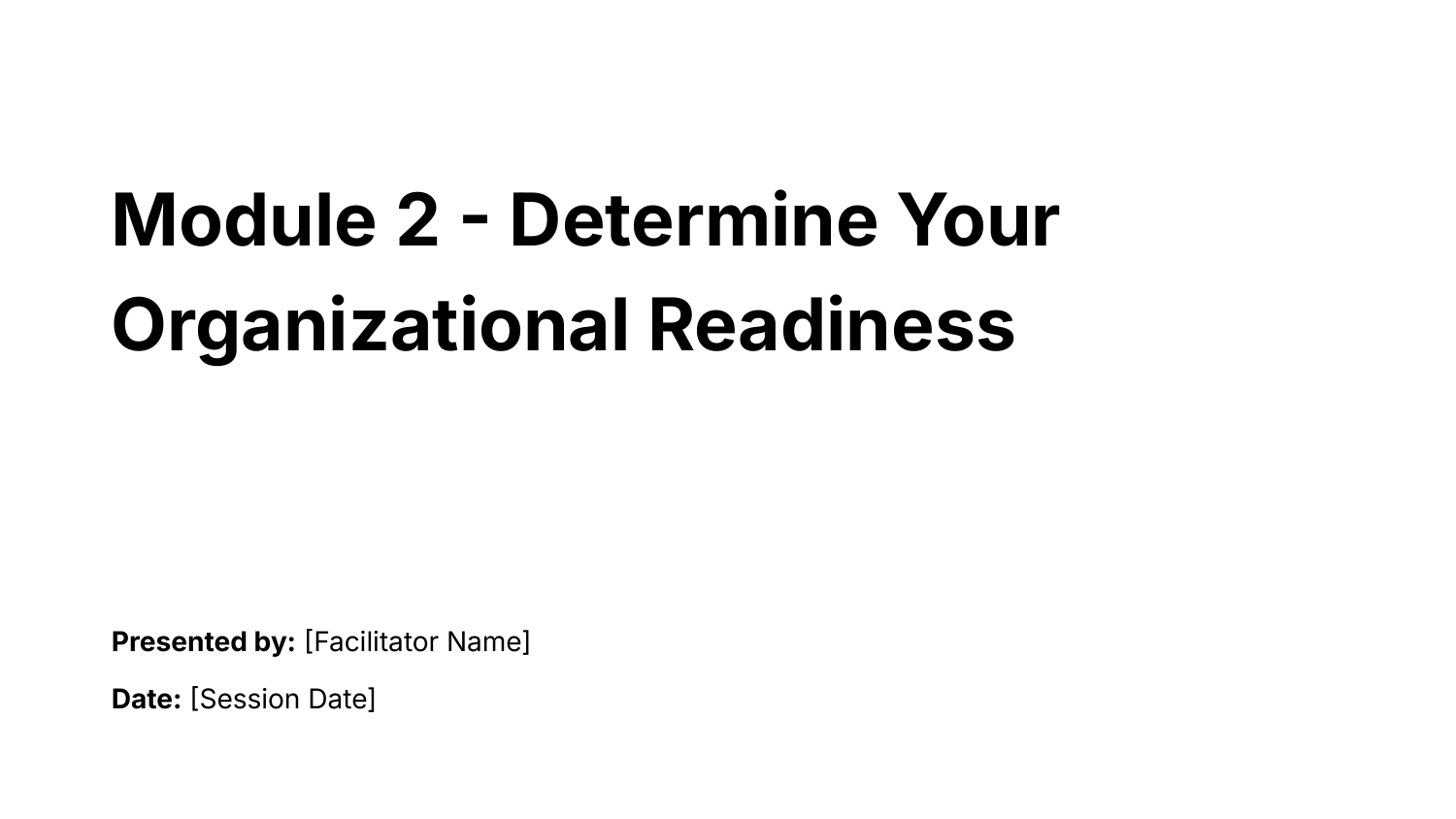

Module 2 - Determine Your Organizational Readiness

Presented by: [Facilitator Name]
Date: [Session Date]